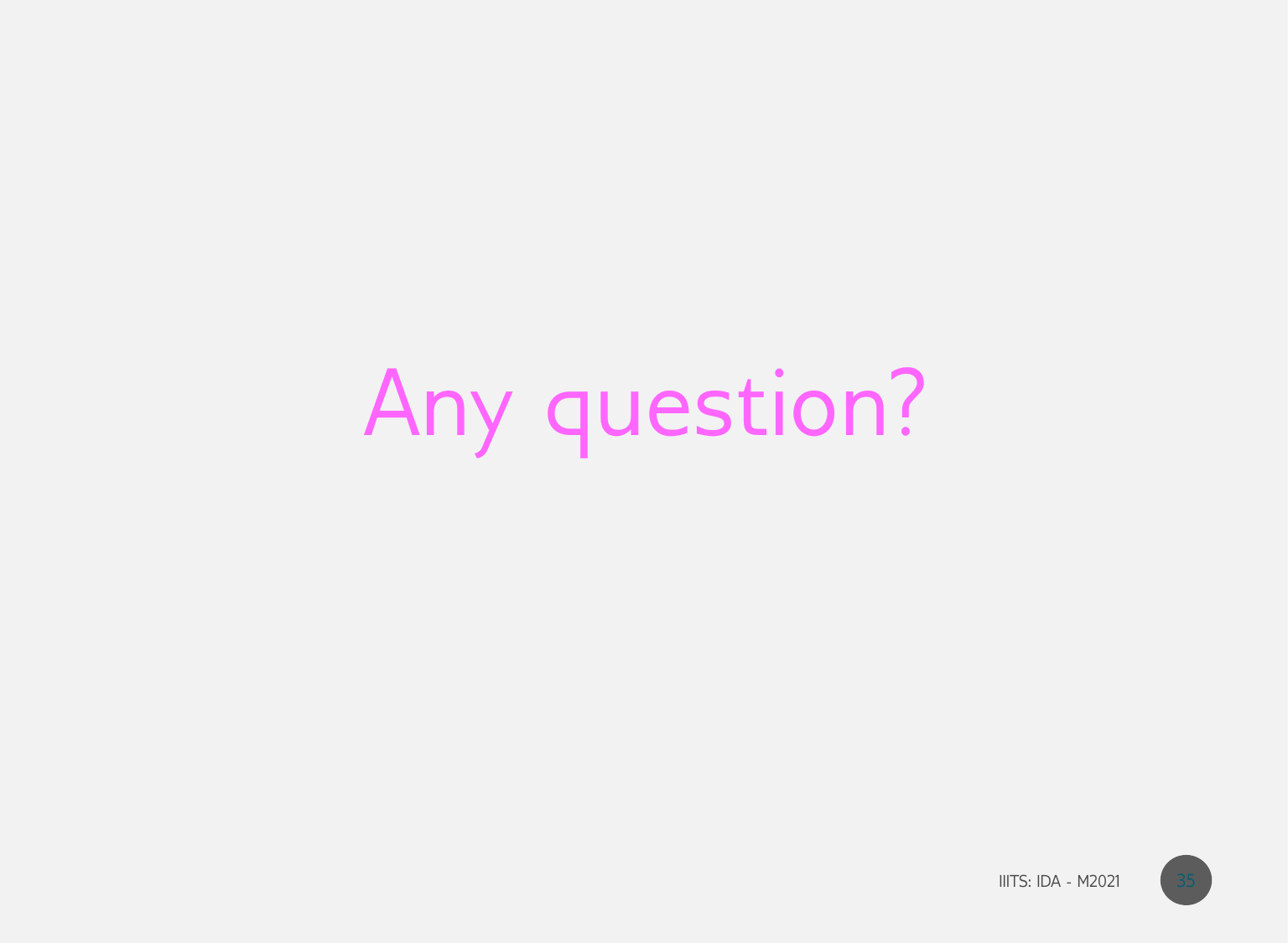

Any question?

35
IIITS: IDA - M2021